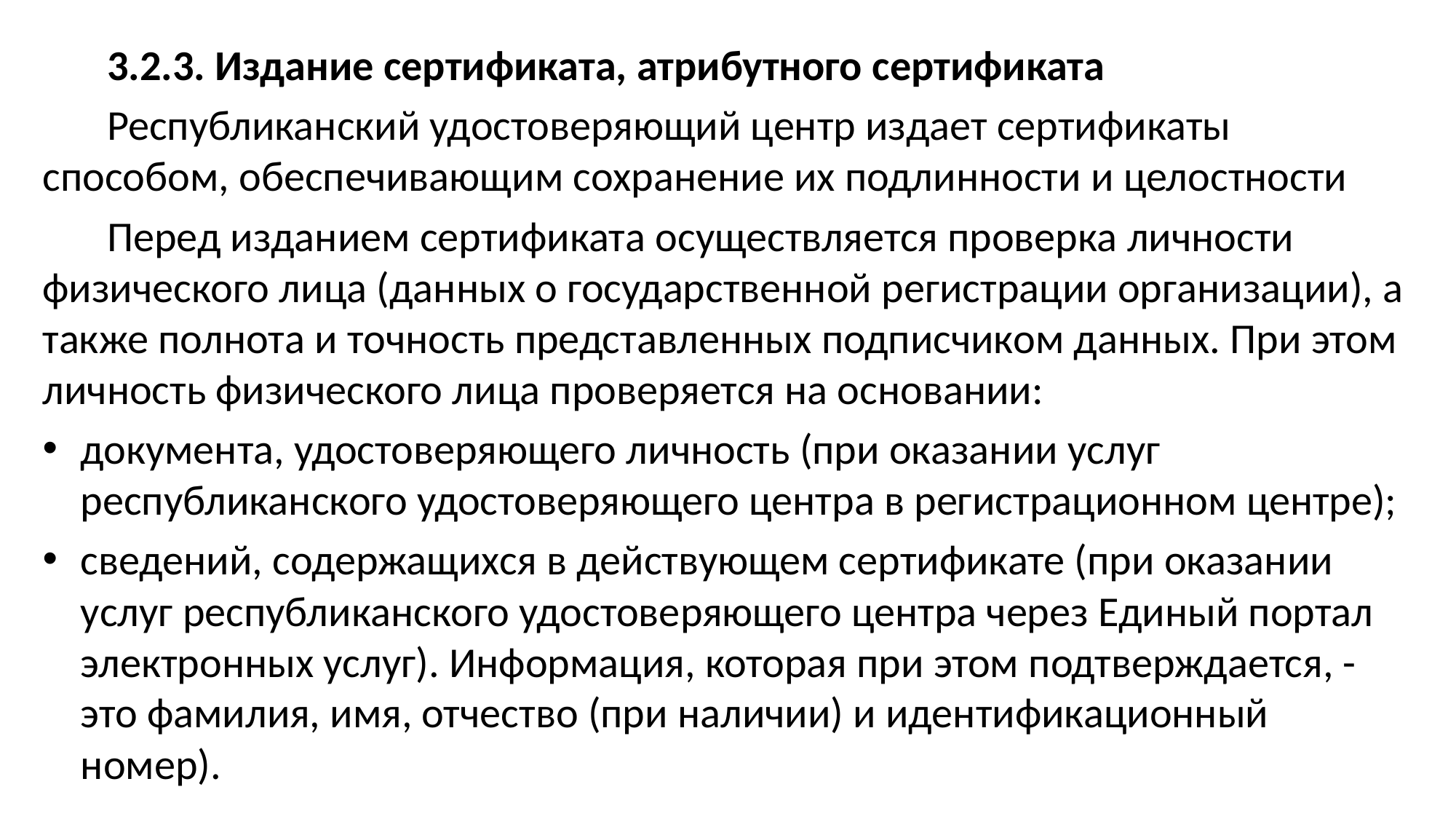

3.2.3. Издание сертификата, атрибутного сертификата
Республиканский удостоверяющий центр издает сертификаты способом, обеспечивающим сохранение их подлинности и целостности
Перед изданием сертификата осуществляется проверка личности физического лица (данных о государственной регистрации организации), а также полнота и точность представленных подписчиком данных. При этом личность физического лица проверяется на основании:
документа, удостоверяющего личность (при оказании услуг республиканского удостоверяющего центра в регистрационном центре);
сведений, содержащихся в действующем сертификате (при оказании услуг республиканского удостоверяющего центра через Единый портал электронных услуг). Информация, которая при этом подтверждается, -это фамилия, имя, отчество (при наличии) и идентификационный номер).